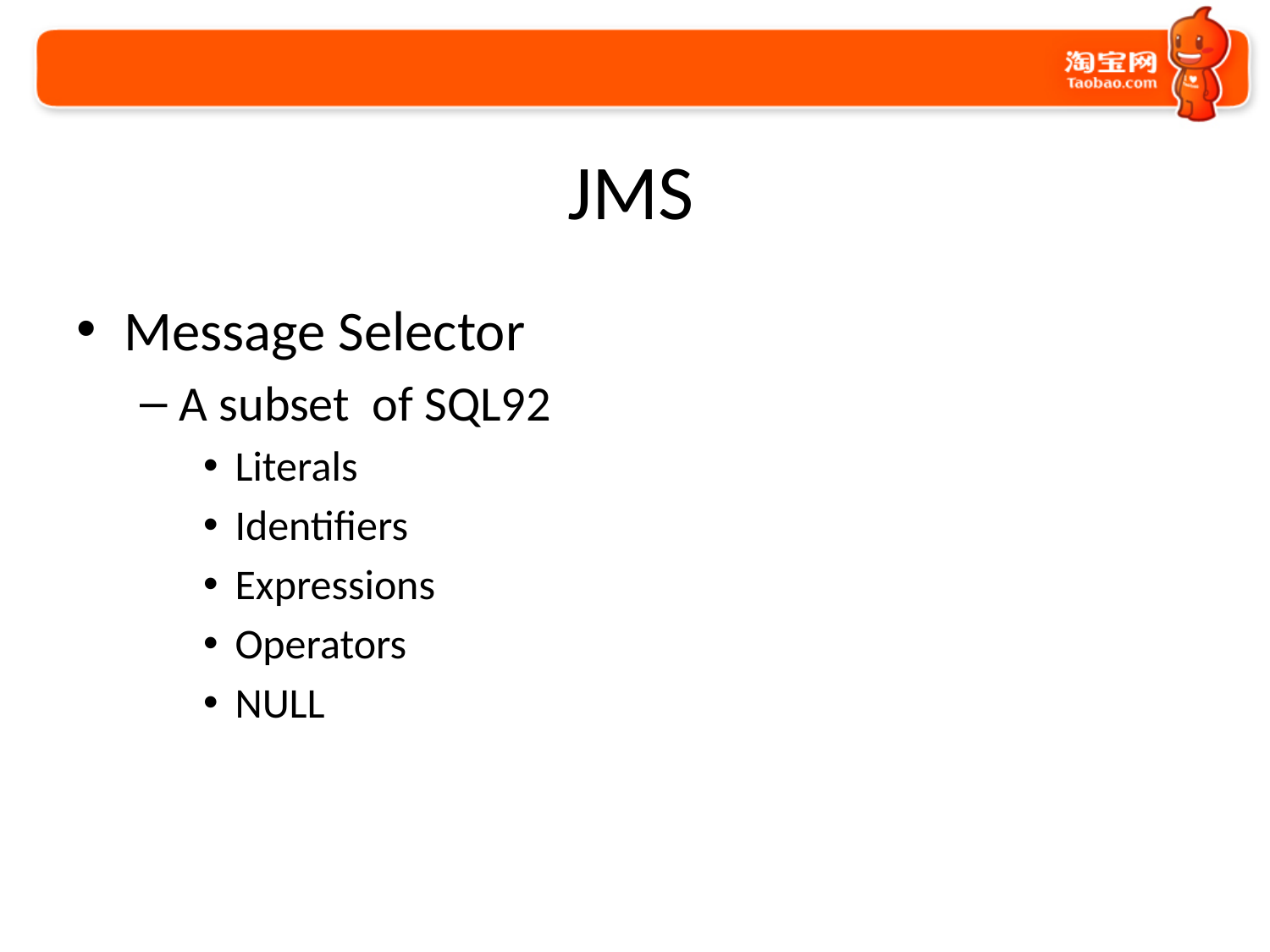

# JMS
Message Selector
A subset  of SQL92
Literals
Identifiers
Expressions
Operators
NULL